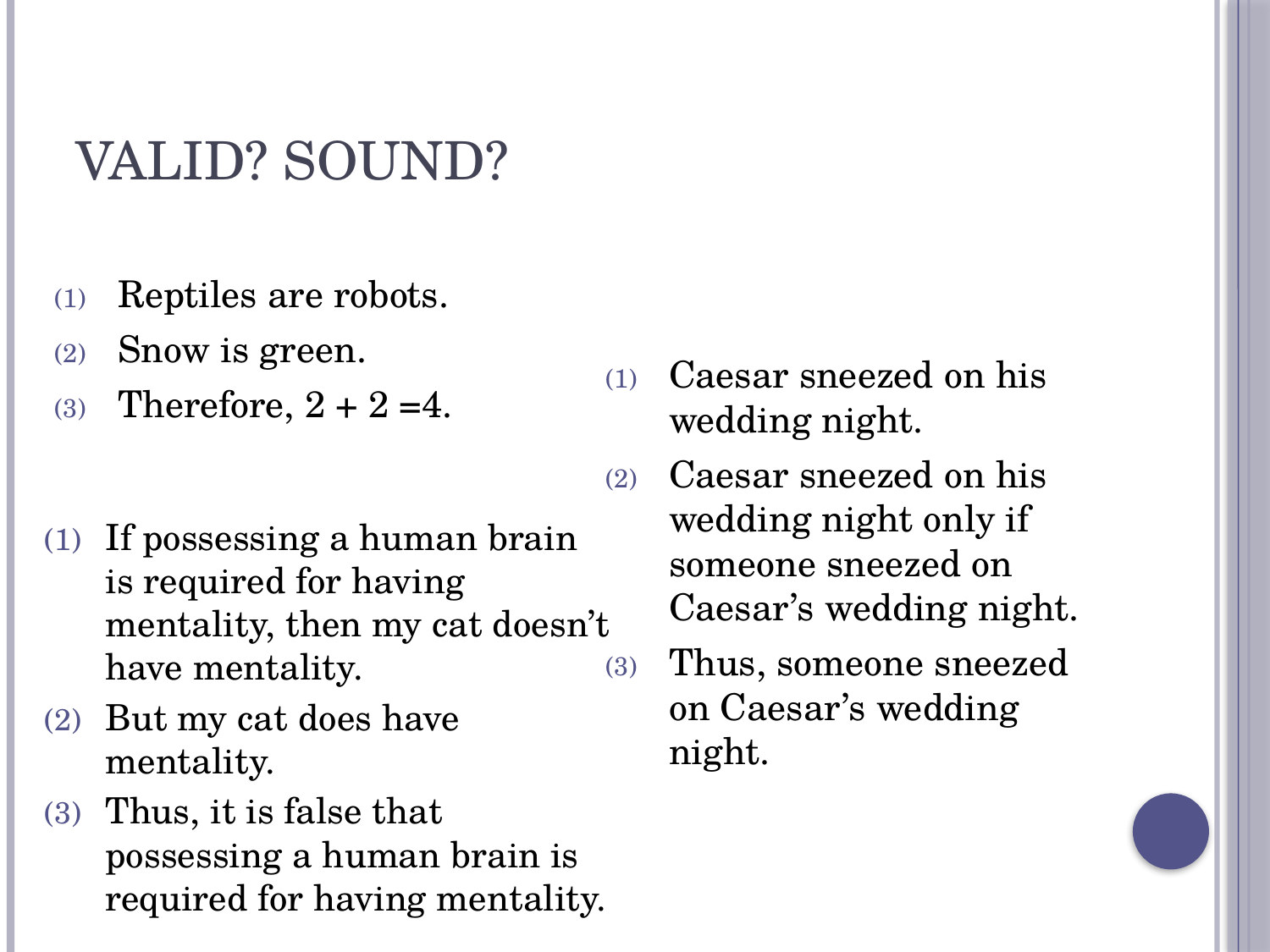

# Valid? Sound?

Caesar sneezed on his wedding night.
Caesar sneezed on his wedding night only if someone sneezed on Caesar’s wedding night.
Thus, someone sneezed on Caesar’s wedding night.
Reptiles are robots.
Snow is green.
Therefore, 2 + 2 =4.
If possessing a human brain is required for having mentality, then my cat doesn’t have mentality.
But my cat does have mentality.
Thus, it is false that possessing a human brain is required for having mentality.